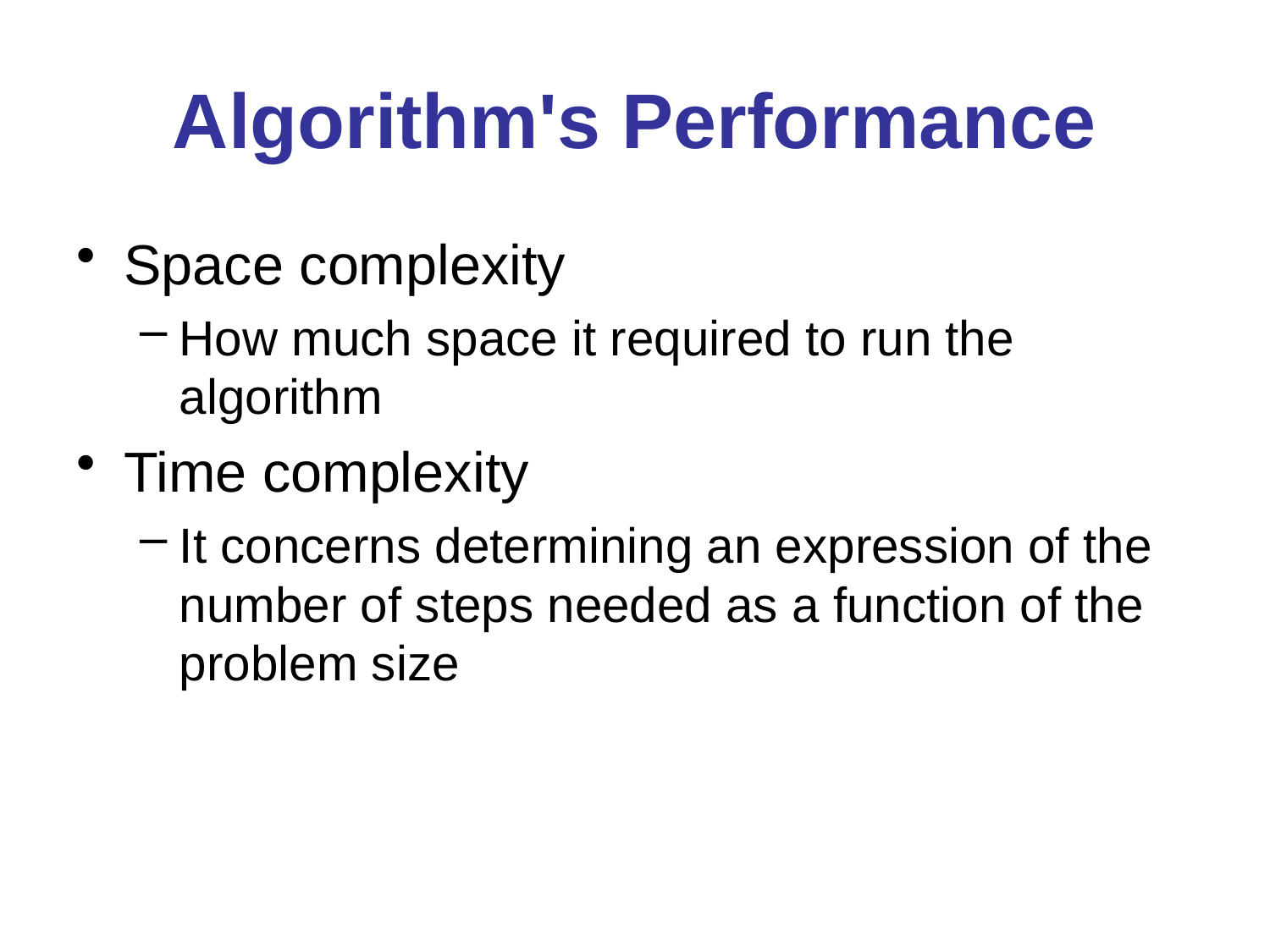

# Algorithm's Performance
Space complexity
How much space it required to run the algorithm
Time complexity
It concerns determining an expression of the number of steps needed as a function of the problem size